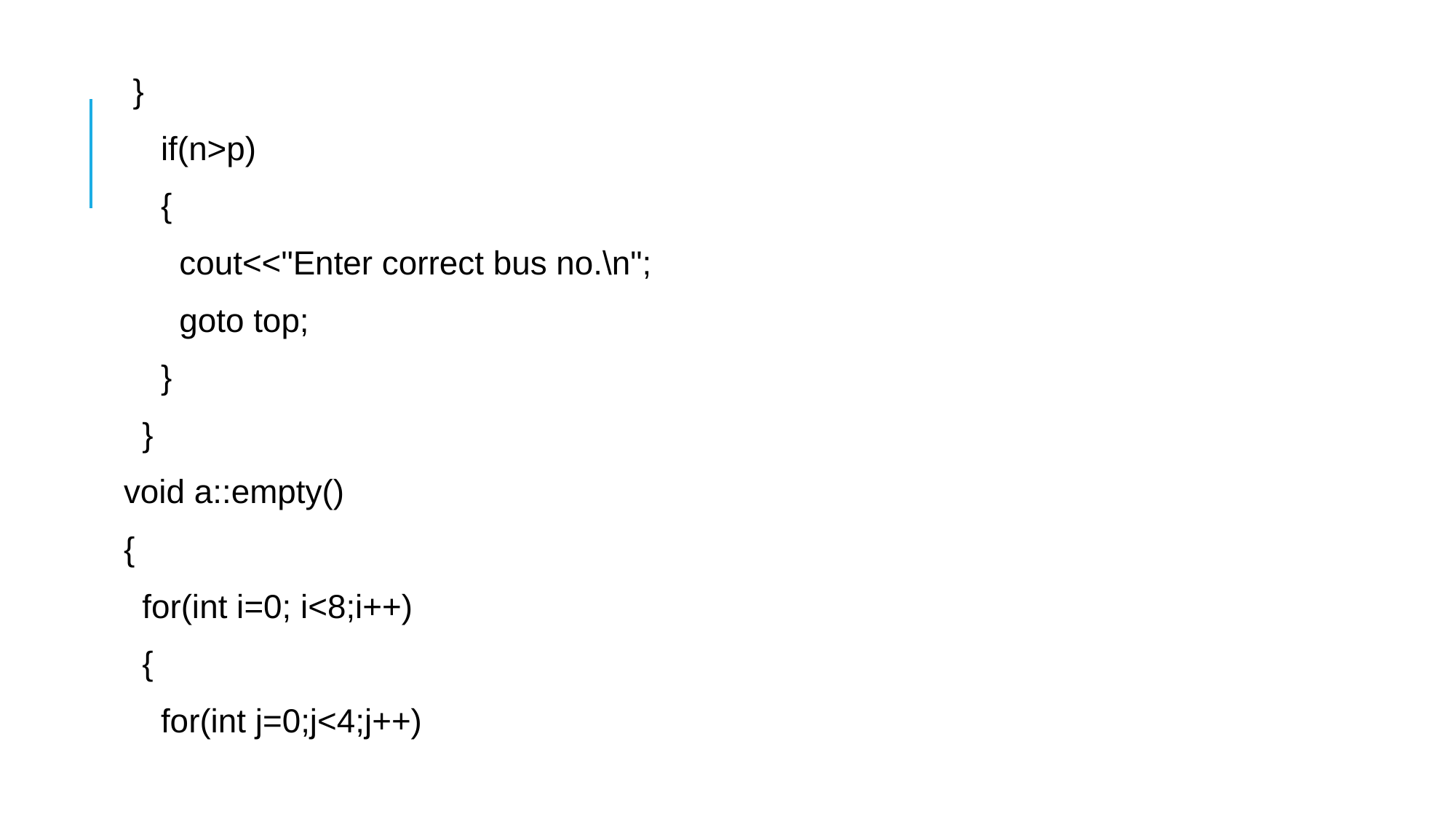

}
    if(n>p)
    {
      cout<<"Enter correct bus no.\n";
      goto top;
    }
  }
void a::empty()
{
  for(int i=0; i<8;i++)
  {
    for(int j=0;j<4;j++)